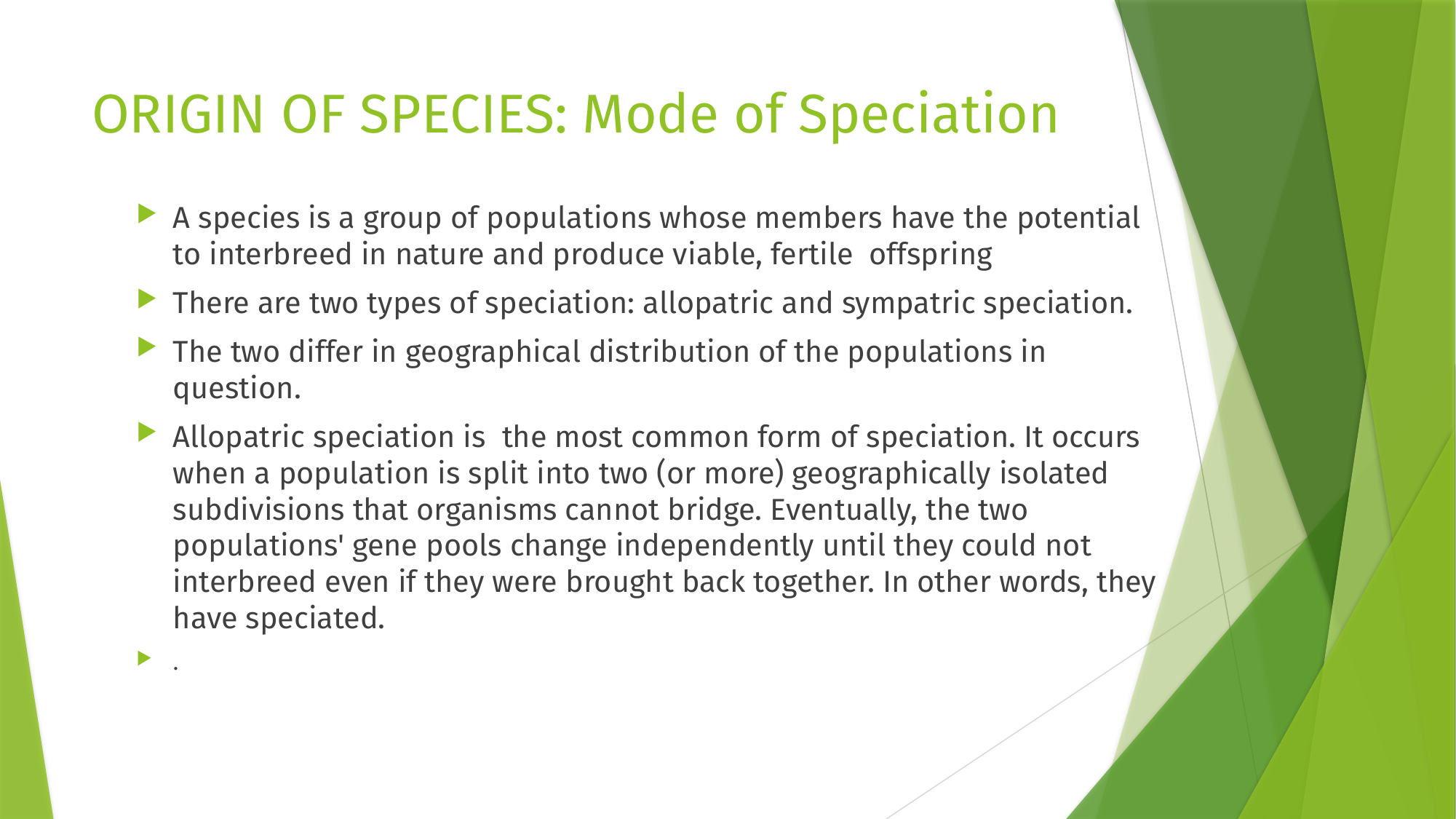

# ORIGIN OF SPECIES: Mode of Speciation

A species is a group of populations whose members have the potential to interbreed in nature and produce viable, fertile  offspring
There are two types of speciation: allopatric and sympatric speciation.
The two differ in geographical distribution of the populations in question.
Allopatric speciation is  the most common form of speciation. It occurs when a population is split into two (or more) geographically isolated subdivisions that organisms cannot bridge. Eventually, the two populations' gene pools change independently until they could not interbreed even if they were brought back together. In other words, they have speciated.
.